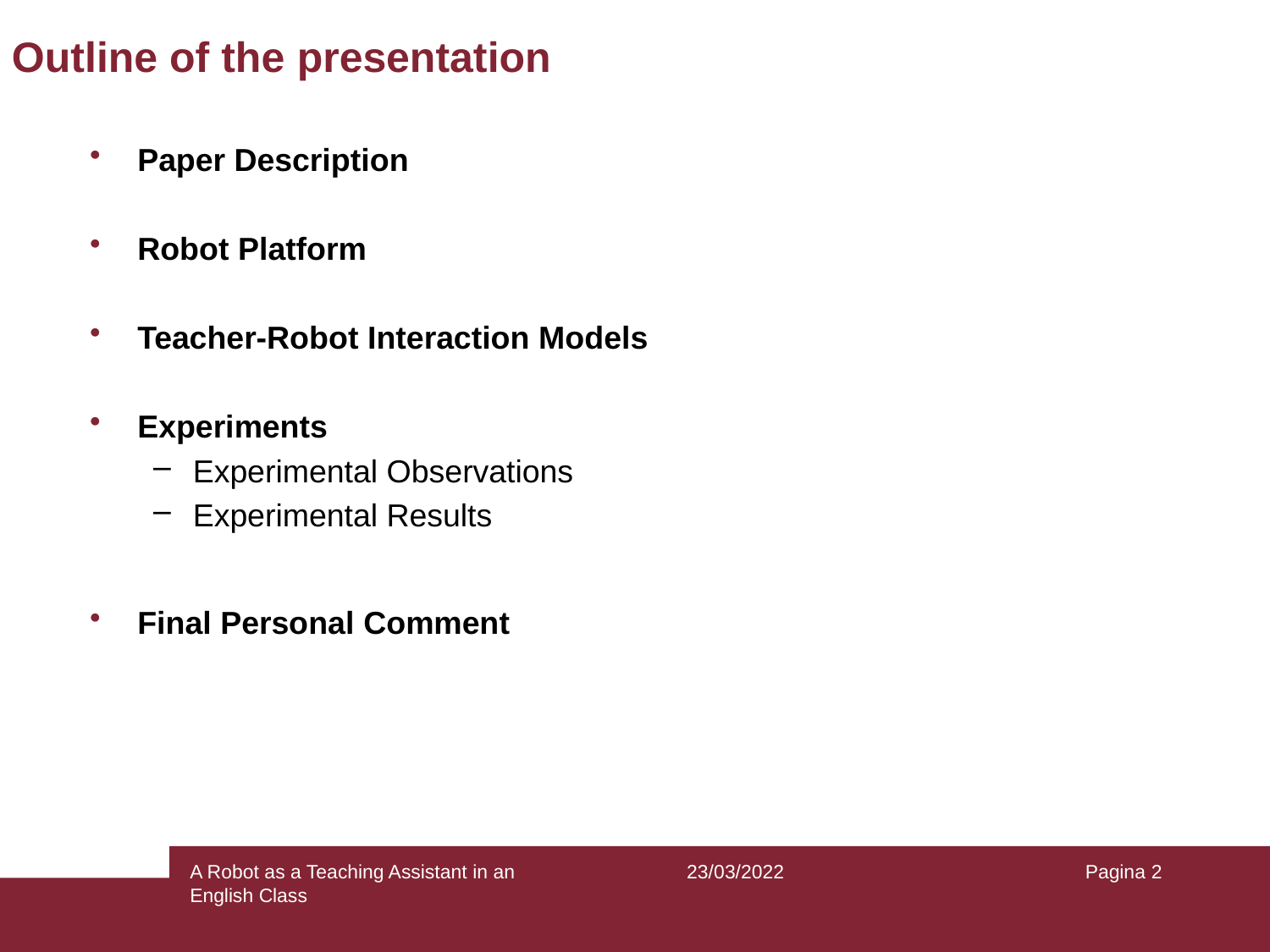

# Outline of the presentation
Paper Description

Robot Platform

Teacher-Robot Interaction Models

Experiments
Experimental Observations
Experimental Results

Final Personal Comment
A Robot as a Teaching Assistant in an English Class
23/03/2022
Pagina 2